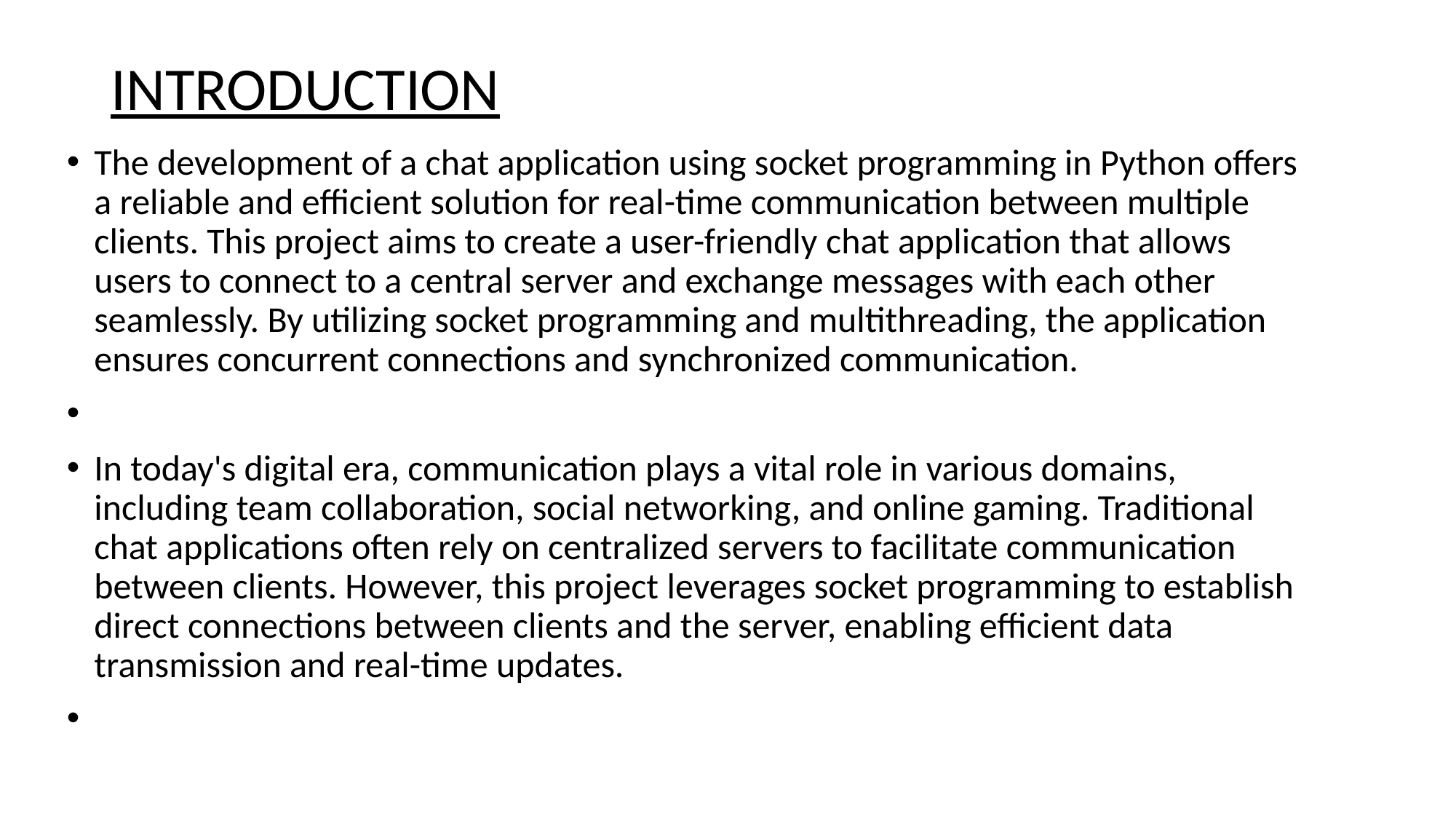

# INTRODUCTION
The development of a chat application using socket programming in Python offers a reliable and efficient solution for real-time communication between multiple clients. This project aims to create a user-friendly chat application that allows users to connect to a central server and exchange messages with each other seamlessly. By utilizing socket programming and multithreading, the application ensures concurrent connections and synchronized communication.

In today's digital era, communication plays a vital role in various domains, including team collaboration, social networking, and online gaming. Traditional chat applications often rely on centralized servers to facilitate communication between clients. However, this project leverages socket programming to establish direct connections between clients and the server, enabling efficient data transmission and real-time updates.